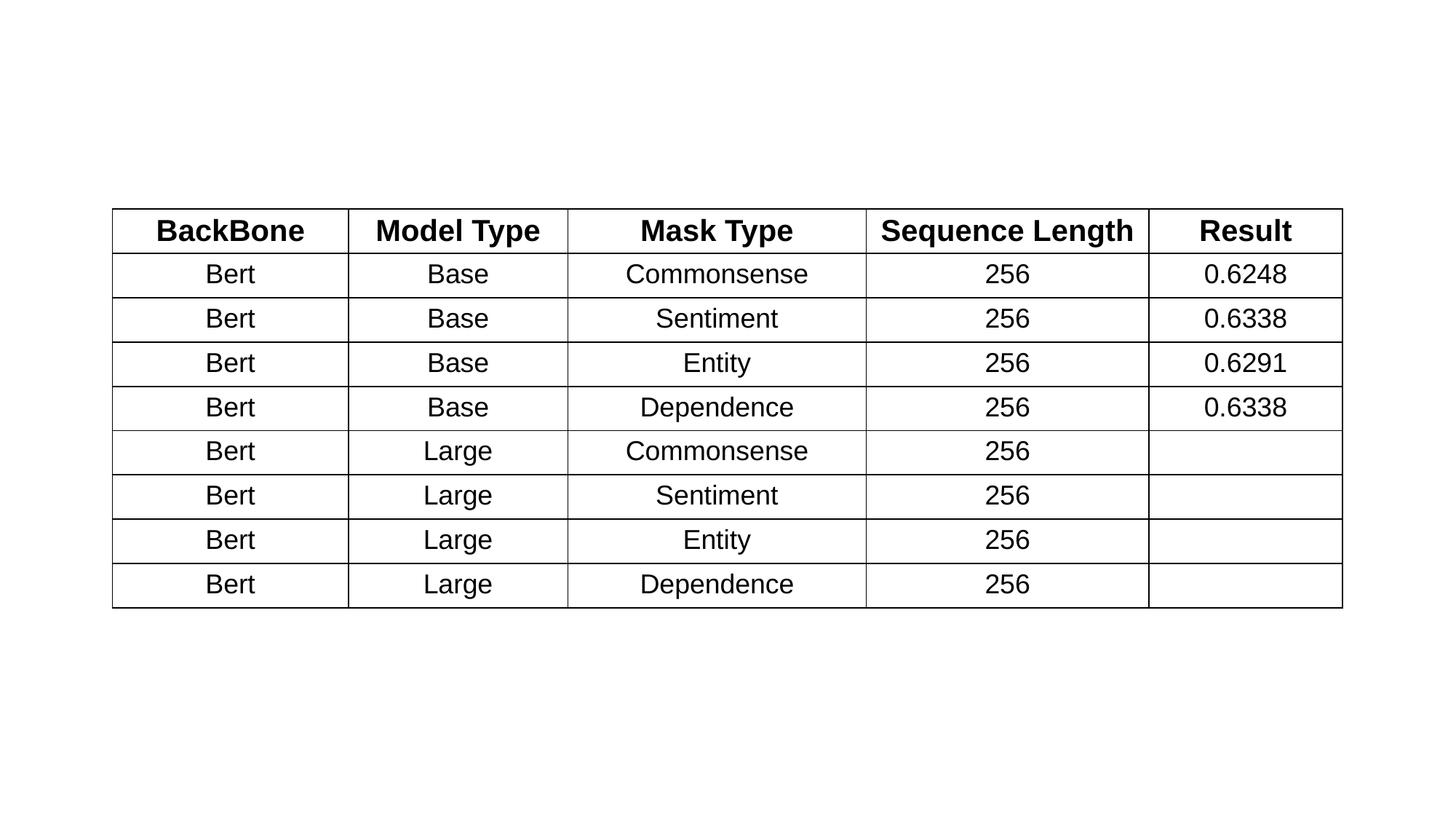

| BackBone | Model Type | Mask Type | Sequence Length | Result |
| --- | --- | --- | --- | --- |
| Bert | Base | Commonsense | 256 | 0.6248 |
| Bert | Base | Sentiment | 256 | 0.6338 |
| Bert | Base | Entity | 256 | 0.6291 |
| Bert | Base | Dependence | 256 | 0.6338 |
| Bert | Large | Commonsense | 256 |  |
| Bert | Large | Sentiment | 256 |  |
| Bert | Large | Entity | 256 |  |
| Bert | Large | Dependence | 256 |  |